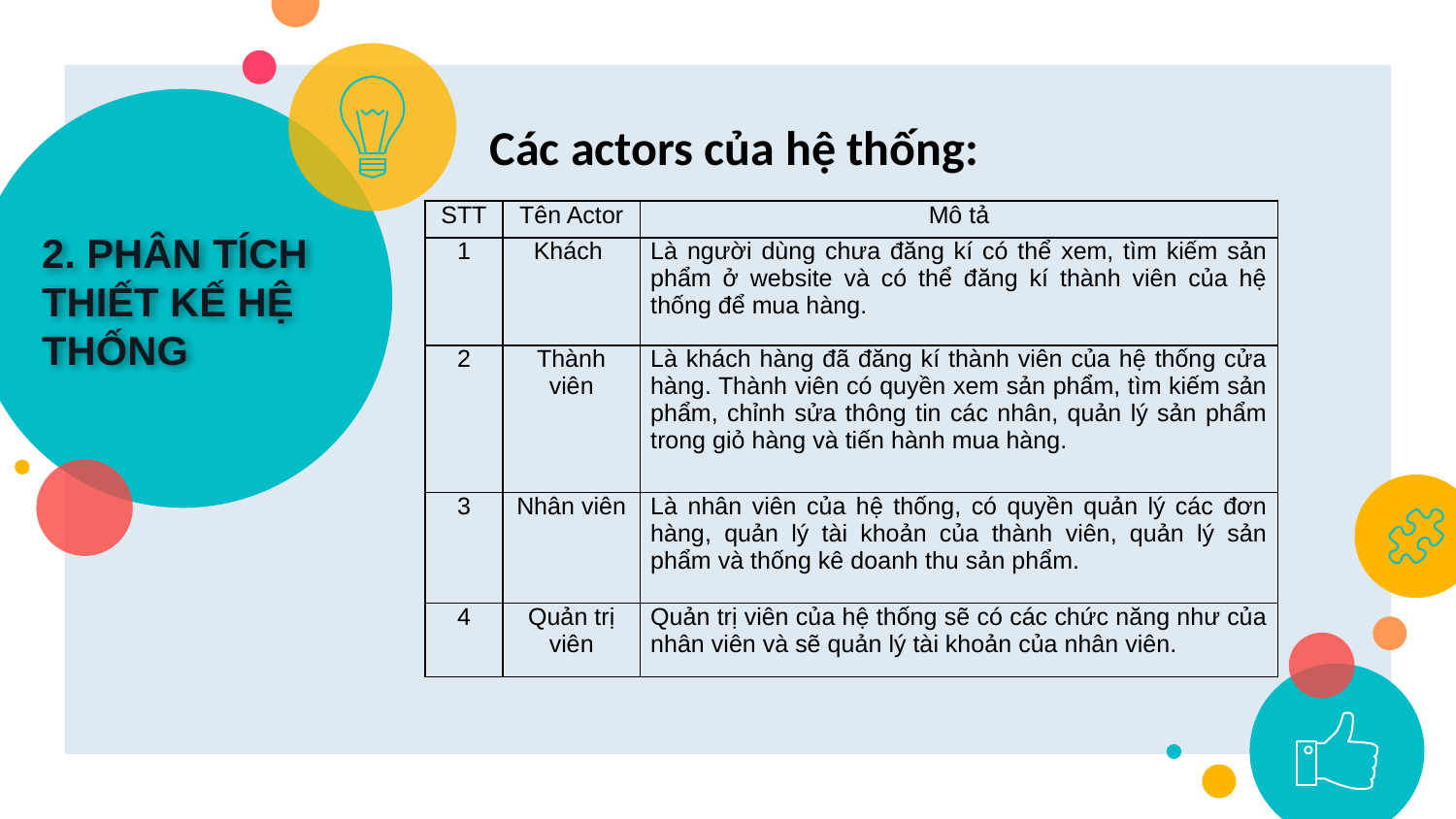

Các actors của hệ thống:
# 2. PHÂN TÍCH THIẾT KẾ HỆ THỐNG
| STT | Tên Actor | Mô tả |
| --- | --- | --- |
| 1 | Khách | Là người dùng chưa đăng kí có thể xem, tìm kiếm sản phẩm ở website và có thể đăng kí thành viên của hệ thống để mua hàng. |
| 2 | Thành viên | Là khách hàng đã đăng kí thành viên của hệ thống cửa hàng. Thành viên có quyền xem sản phẩm, tìm kiếm sản phẩm, chỉnh sửa thông tin các nhân, quản lý sản phẩm trong giỏ hàng và tiến hành mua hàng. |
| 3 | Nhân viên | Là nhân viên của hệ thống, có quyền quản lý các đơn hàng, quản lý tài khoản của thành viên, quản lý sản phẩm và thống kê doanh thu sản phẩm. |
| 4 | Quản trị viên | Quản trị viên của hệ thống sẽ có các chức năng như của nhân viên và sẽ quản lý tài khoản của nhân viên. |